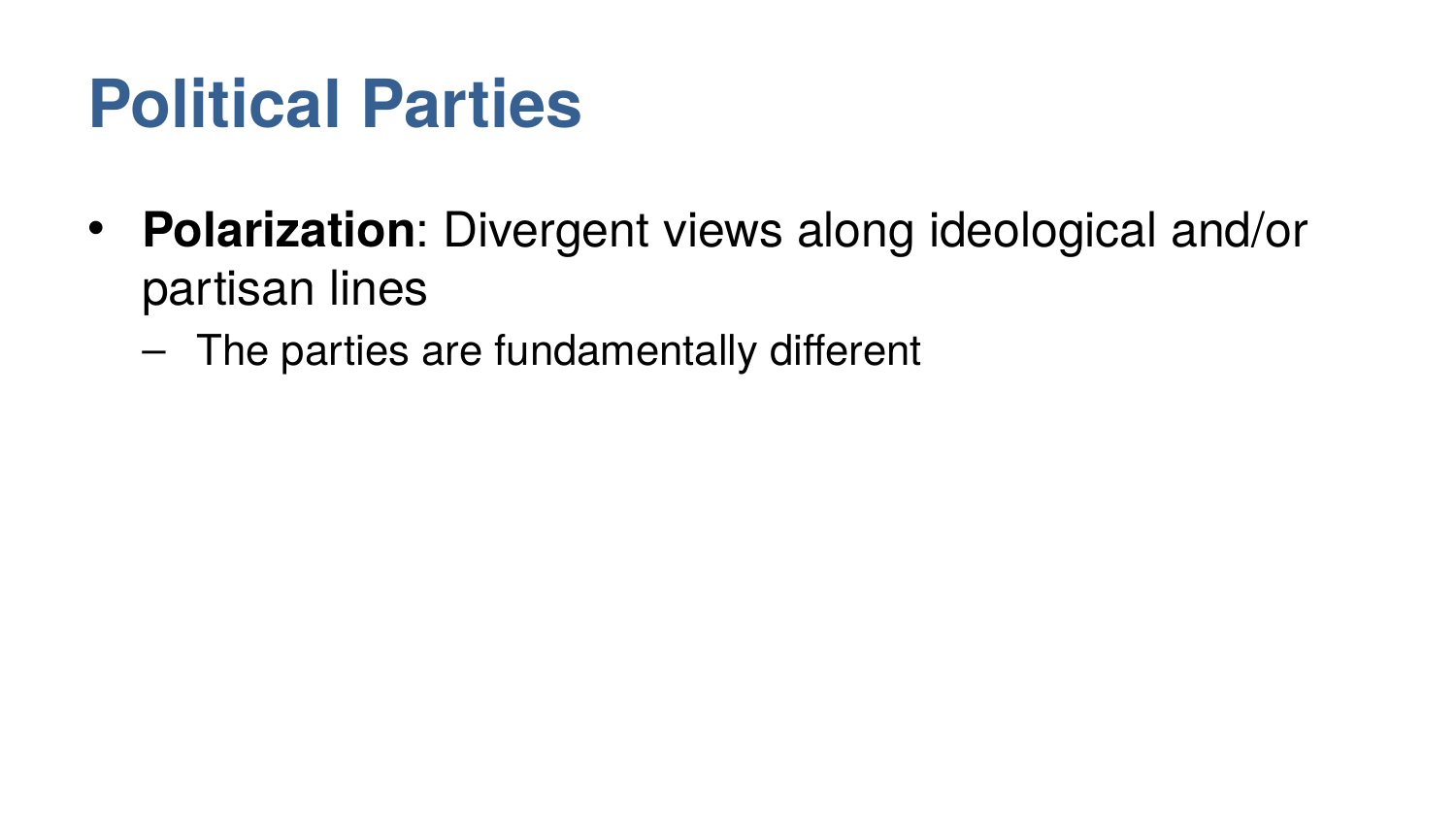

# Political Parties
Polarization: Divergent views along ideological and/or partisan lines
The parties are fundamentally different